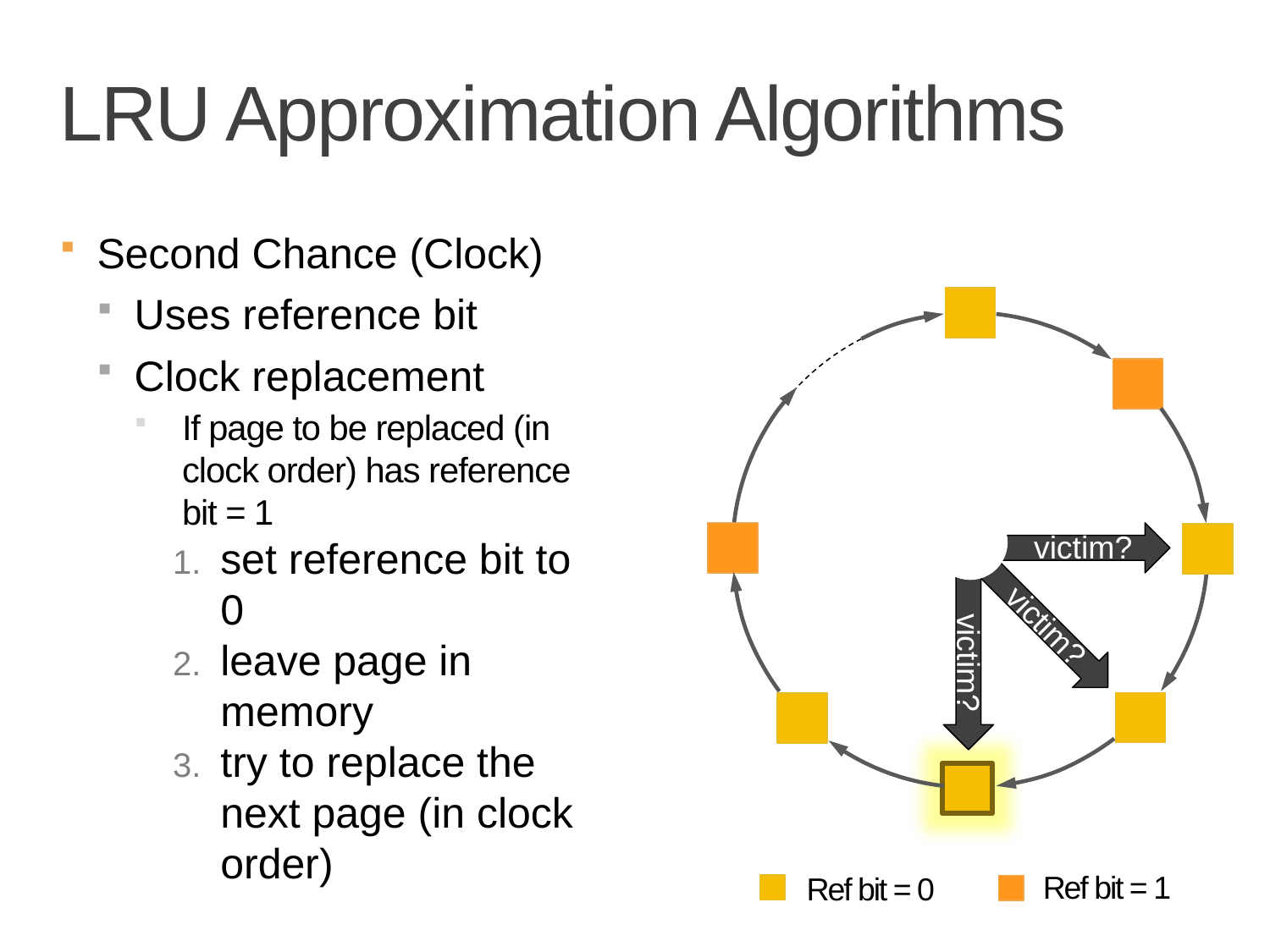

# LRU Approximation Algorithms
Second Chance (Clock)
Uses reference bit
Clock replacement
If page to be replaced (in clock order) has reference bit = 1
set reference bit to 0
leave page in memory
try to replace the next page (in clock order)

victim?

victim?
victim?

Ref bit = 1
Ref bit = 0